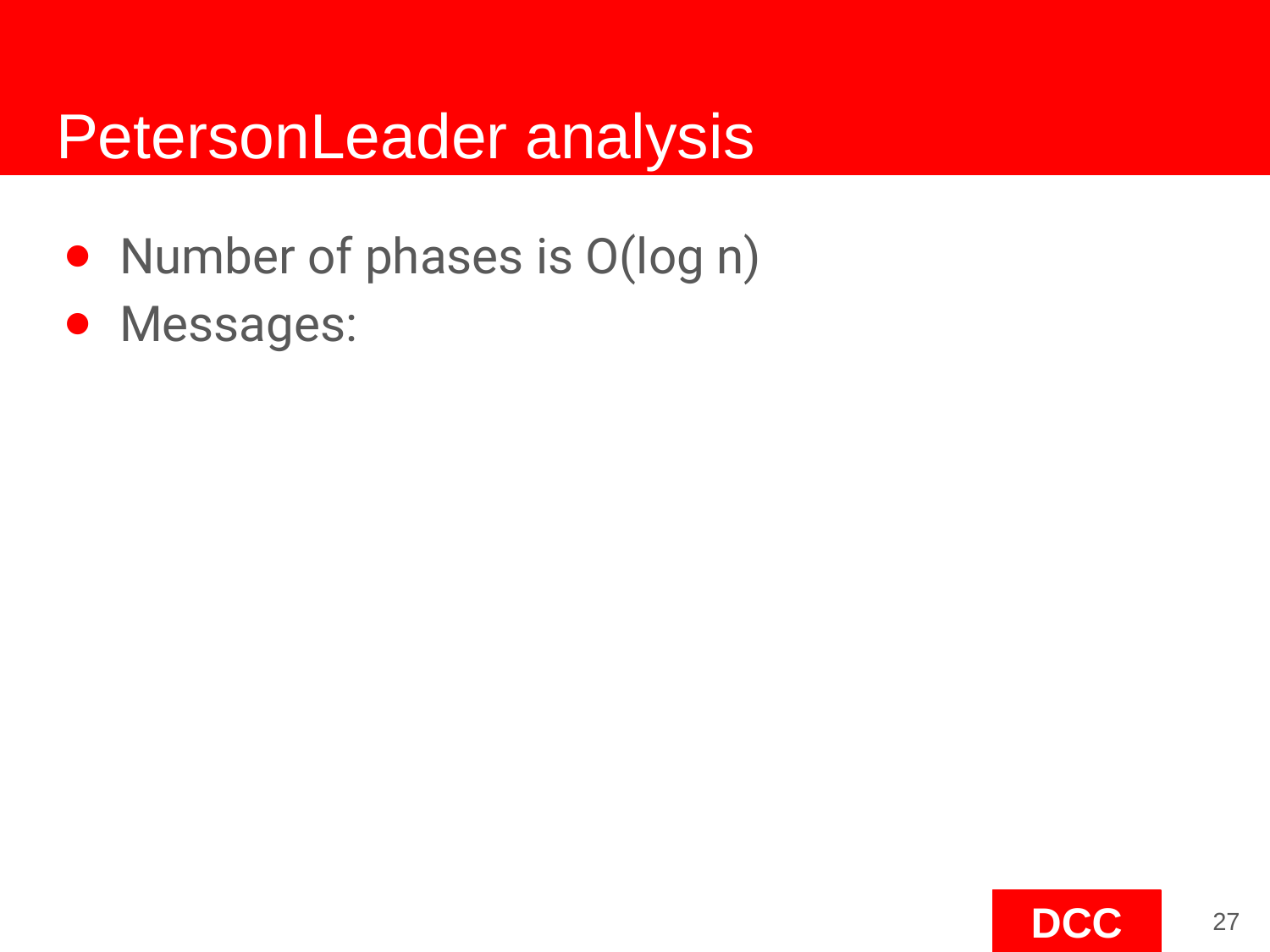

# PetersonLeader analysis

Number of phases is O(log n)
Messages:
27